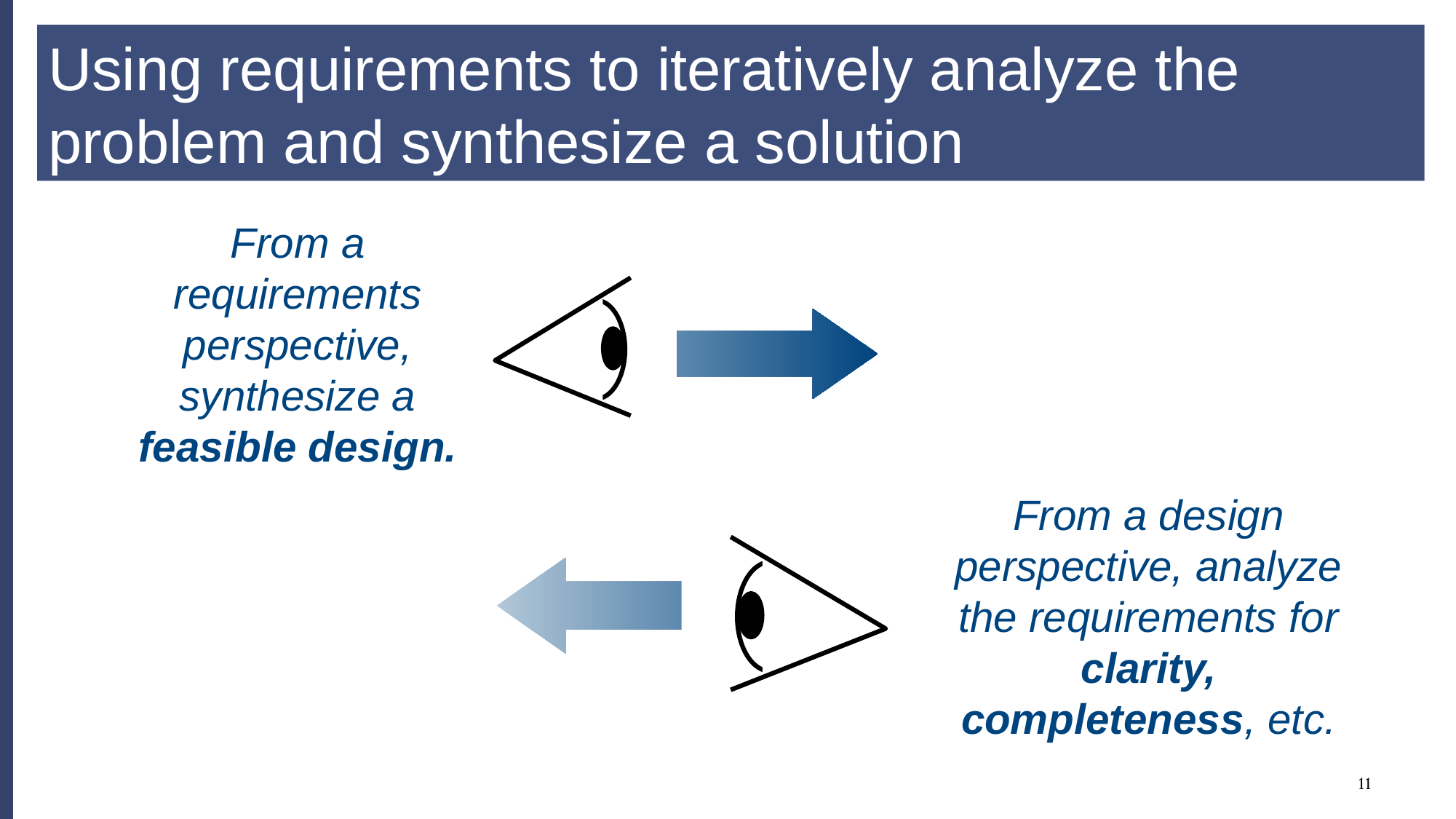

# Using requirements to iteratively analyze the problem and synthesize a solution
From a requirements perspective, synthesize a feasible design.

From a design perspective, analyze the requirements for clarity, completeness, etc.

11